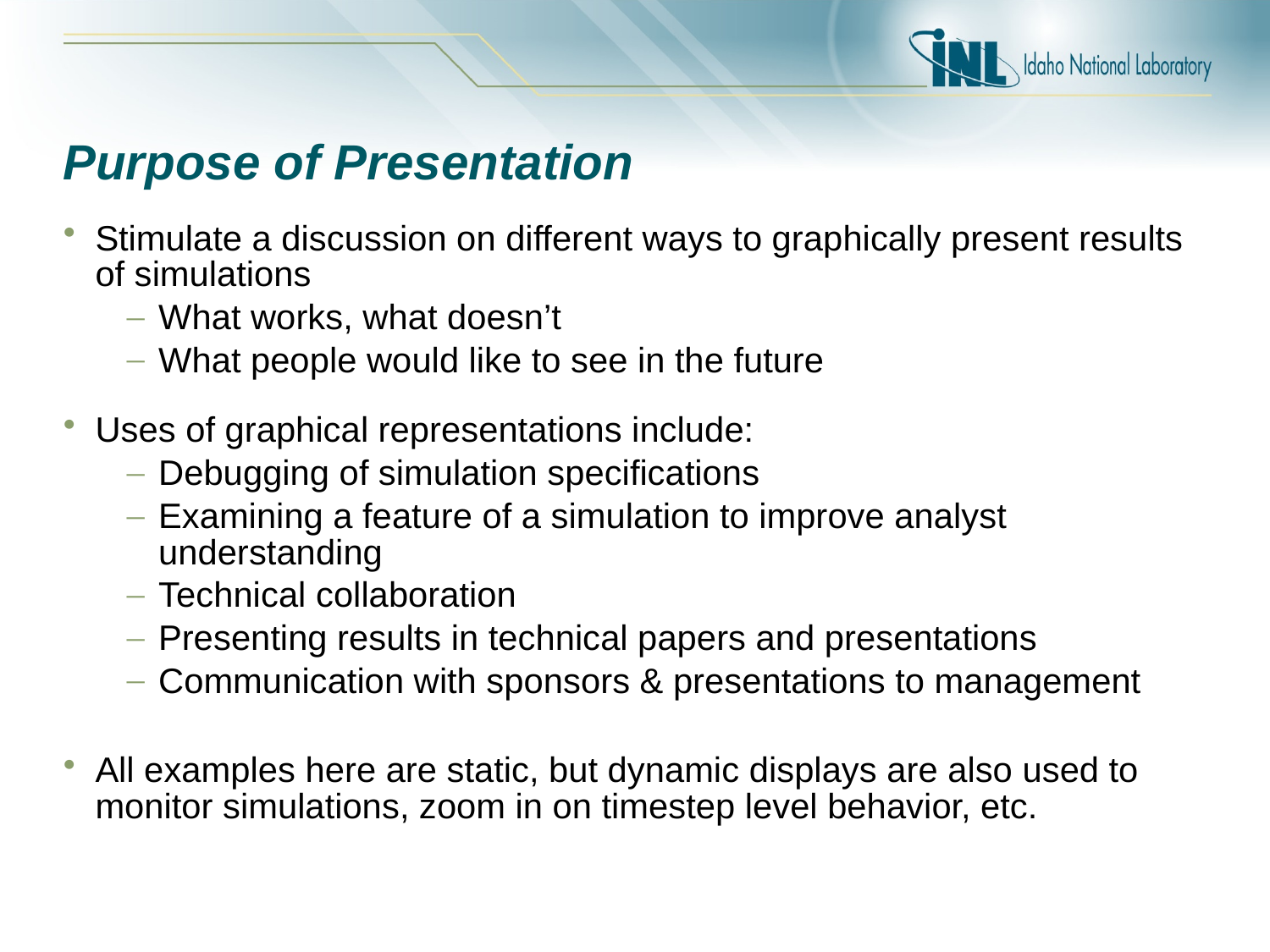

# Purpose of Presentation
Stimulate a discussion on different ways to graphically present results of simulations
What works, what doesn’t
What people would like to see in the future

Uses of graphical representations include:
Debugging of simulation specifications
Examining a feature of a simulation to improve analyst understanding
Technical collaboration
Presenting results in technical papers and presentations
Communication with sponsors & presentations to management

All examples here are static, but dynamic displays are also used to monitor simulations, zoom in on timestep level behavior, etc.